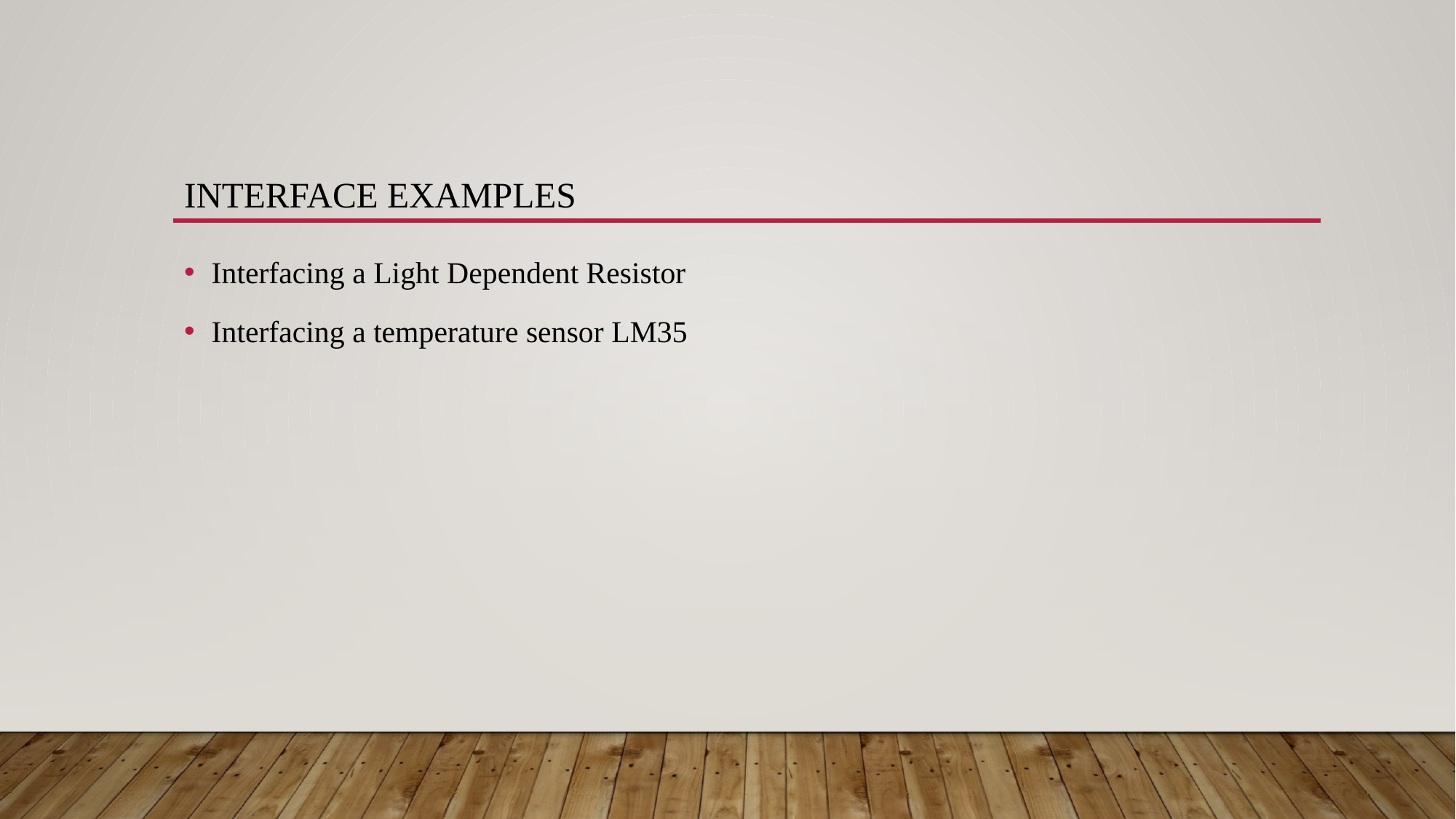

# Interface Examples
Interfacing a Light Dependent Resistor
Interfacing a temperature sensor LM35